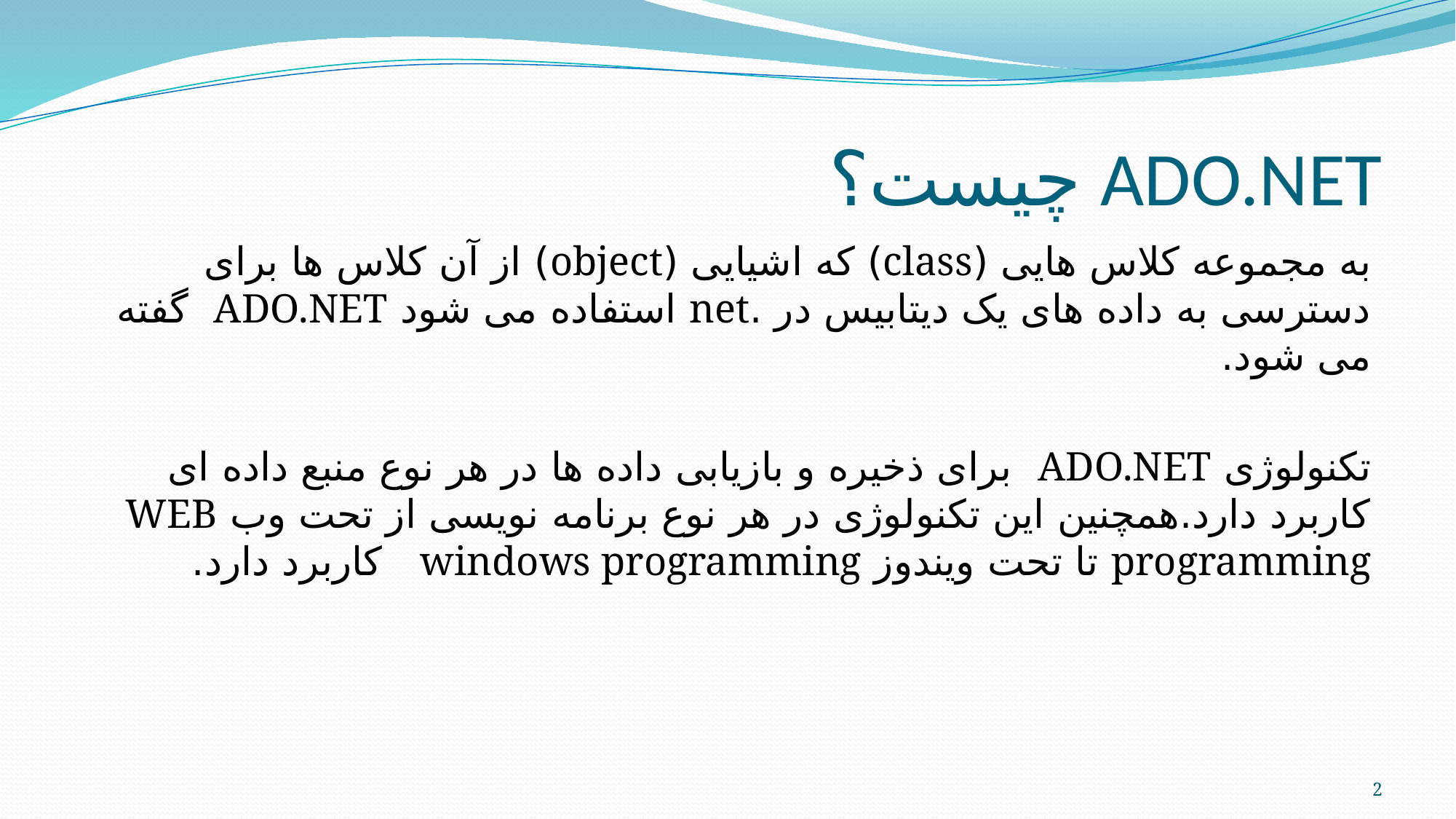

# ADO.NET چیست؟
به مجموعه کلاس هایی (class) که اشیایی (object) از آن کلاس ها برای دسترسی به داده های یک دیتابیس در .net استفاده می شود ADO.NET  گفته می شود.

تکنولوژی ADO.NET  برای ذخیره و بازیابی داده ها در هر نوع منبع داده ای کاربرد دارد.همچنین این تکنولوژی در هر نوع برنامه نویسی از تحت وب WEB programming تا تحت ویندوز windows programming   کاربرد دارد.

2